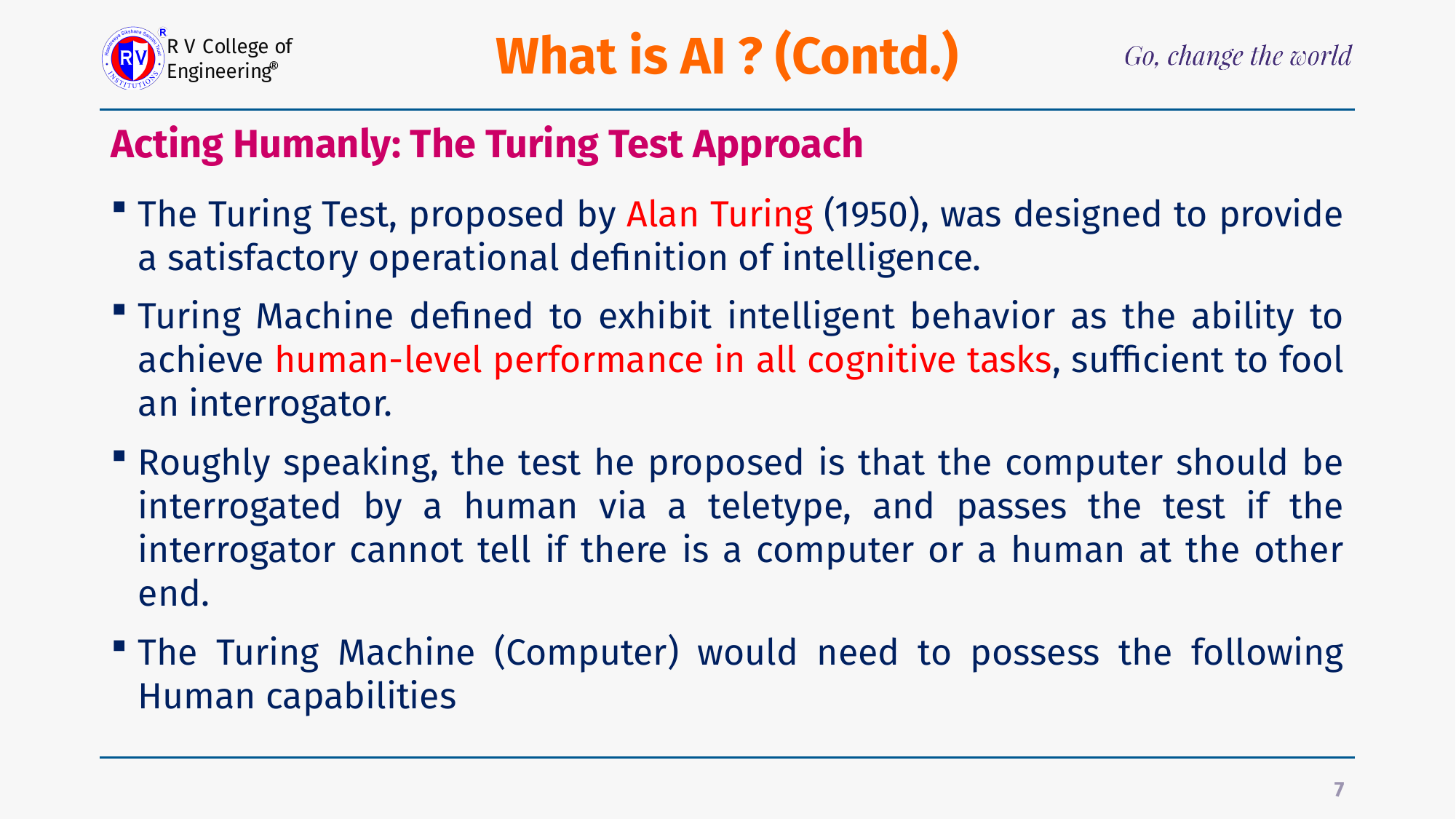

# What is AI ? (Contd.)
Acting Humanly: The Turing Test Approach
The Turing Test, proposed by Alan Turing (1950), was designed to provide a satisfactory operational definition of intelligence.
Turing Machine defined to exhibit intelligent behavior as the ability to achieve human-level performance in all cognitive tasks, sufficient to fool an interrogator.
Roughly speaking, the test he proposed is that the computer should be interrogated by a human via a teletype, and passes the test if the interrogator cannot tell if there is a computer or a human at the other end.
The Turing Machine (Computer) would need to possess the following Human capabilities
7